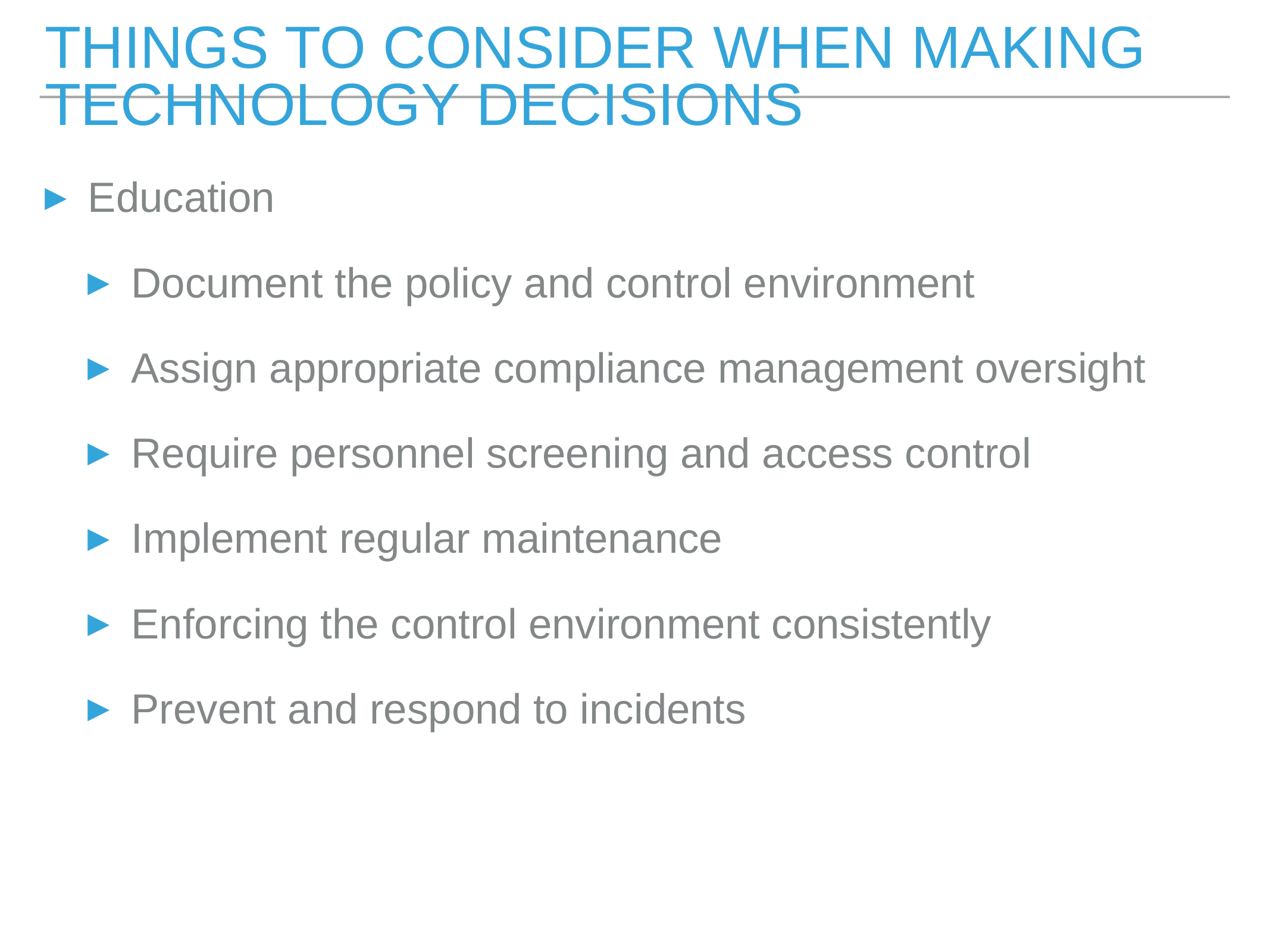

# Things to consider when making technology decisions
Education
Document the policy and control environment
Assign appropriate compliance management oversight
Require personnel screening and access control
Implement regular maintenance
Enforcing the control environment consistently
Prevent and respond to incidents